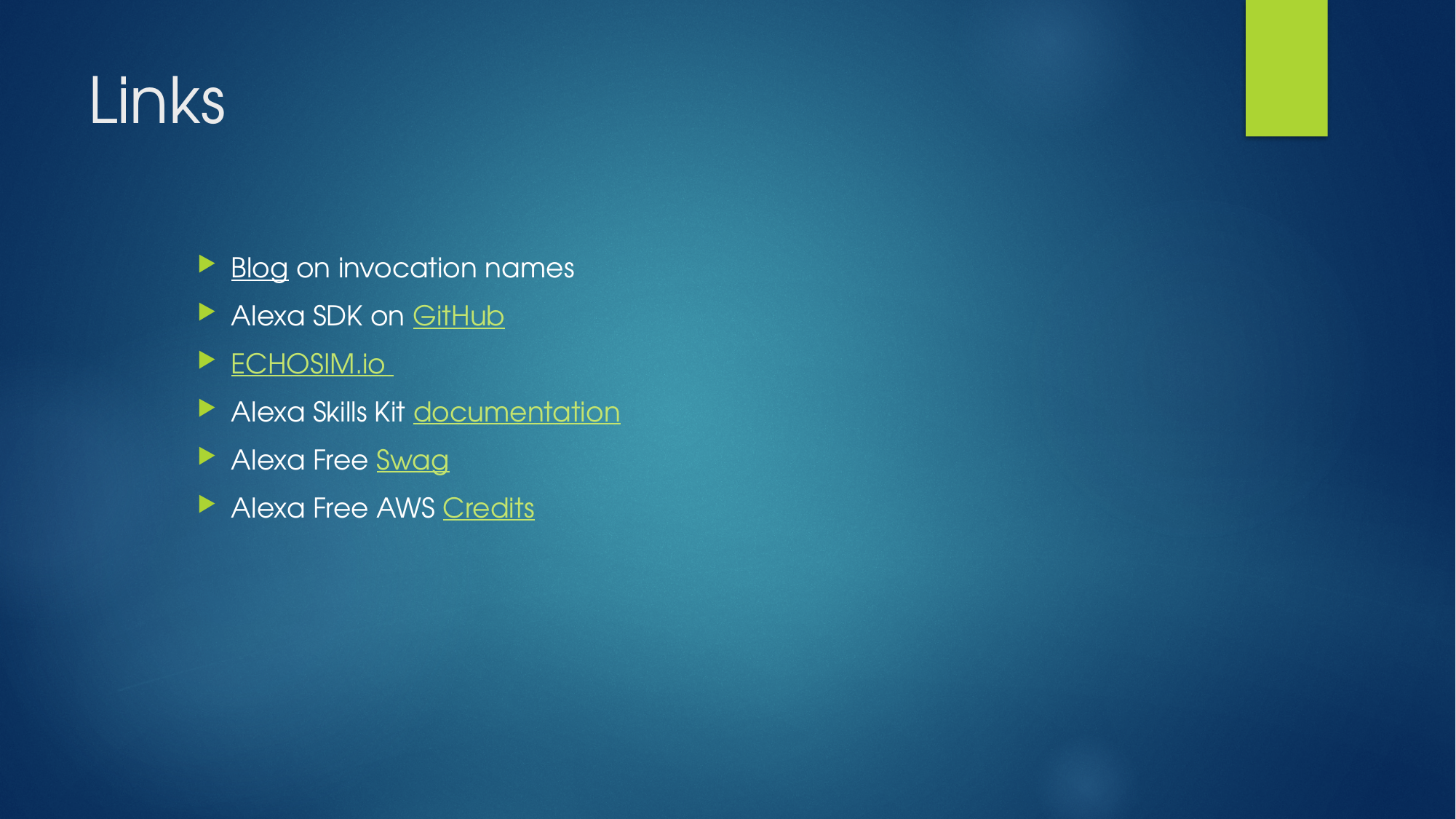

# Links
Blog on invocation names
Alexa SDK on GitHub
ECHOSIM.io
Alexa Skills Kit documentation
Alexa Free Swag
Alexa Free AWS Credits